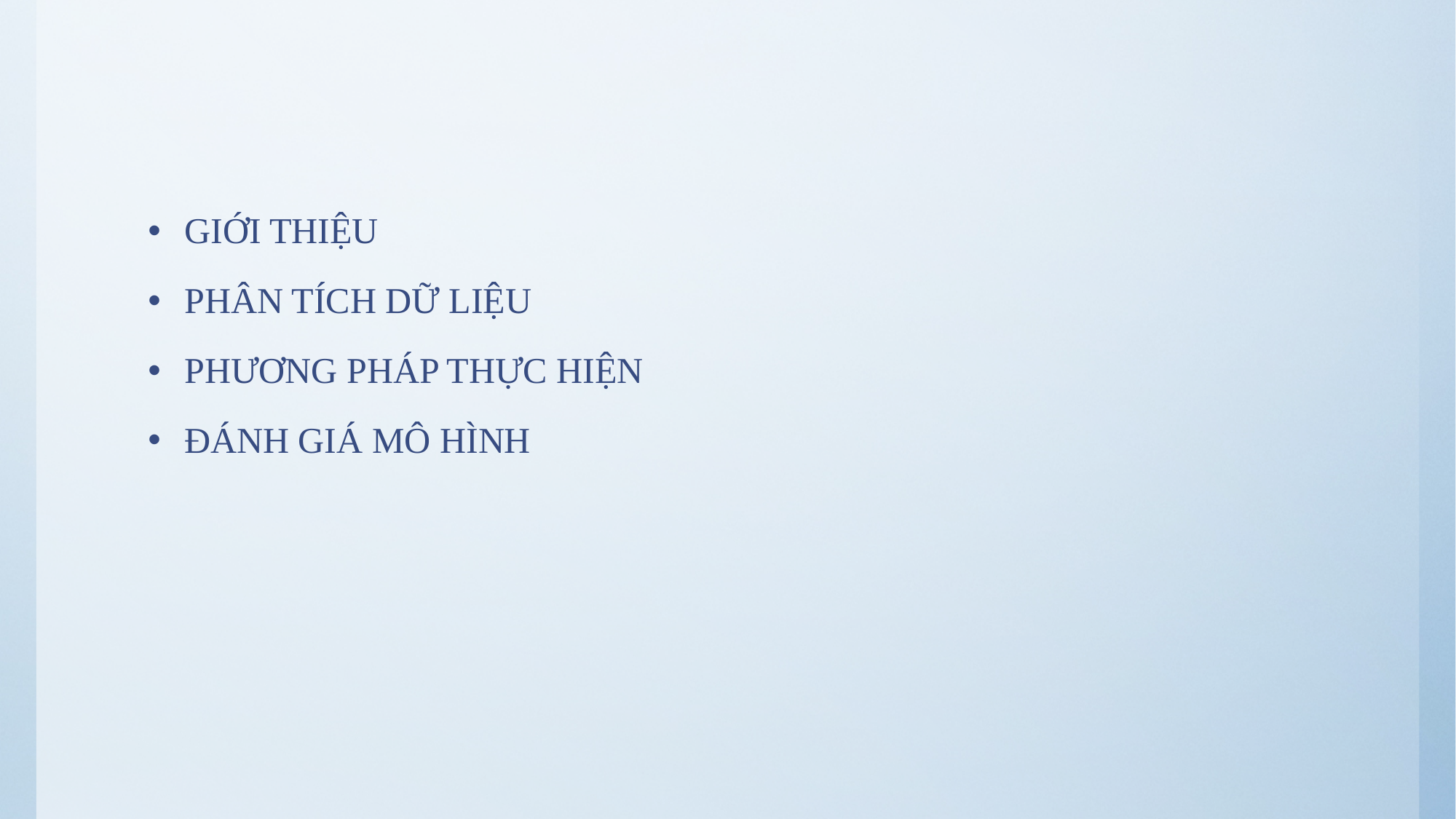

GIỚI THIỆU
PHÂN TÍCH DỮ LIỆU
PHƯƠNG PHÁP THỰC HIỆN
ĐÁNH GIÁ MÔ HÌNH